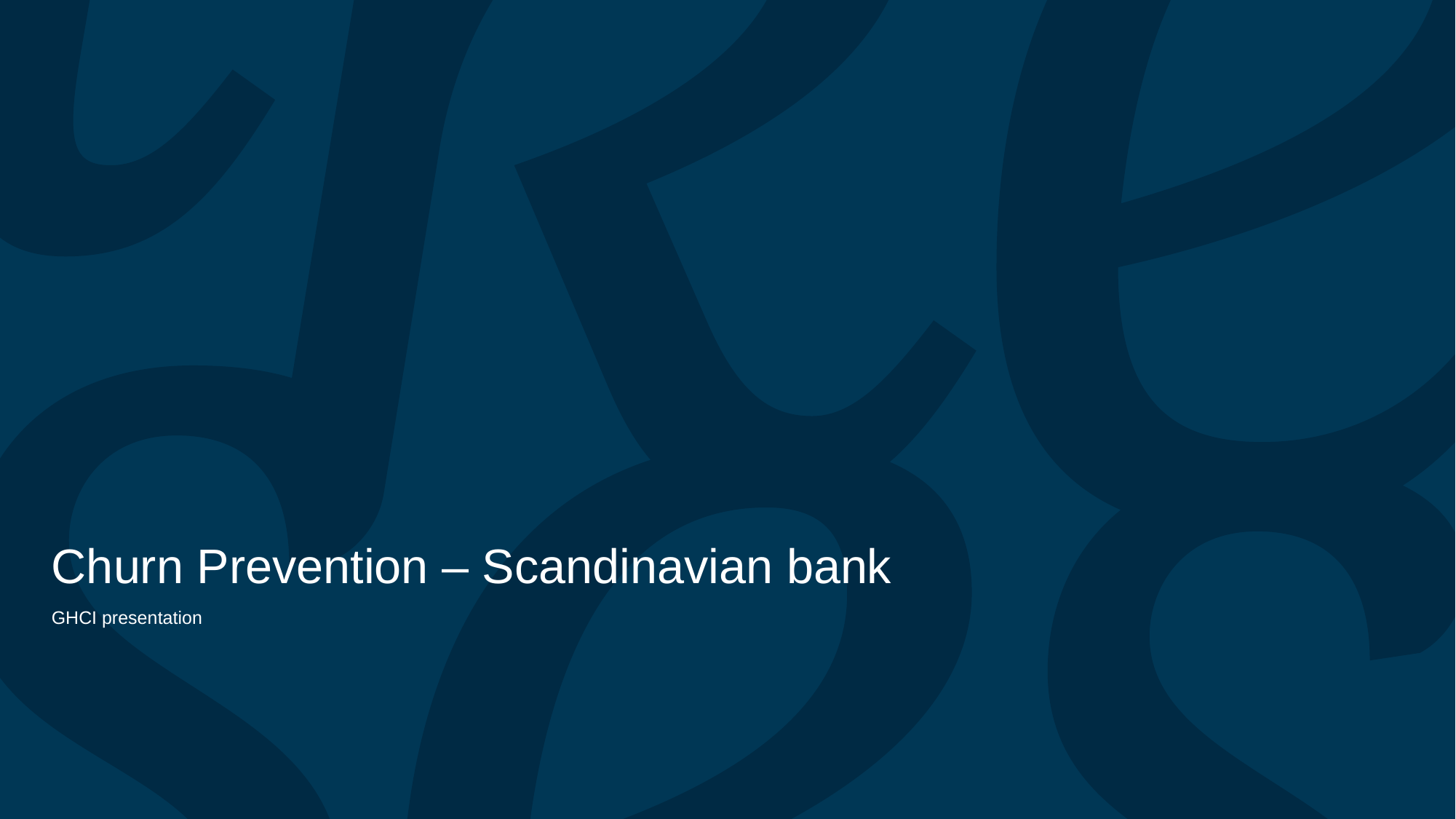

# Churn Prevention – Scandinavian bank
GHCI presentation